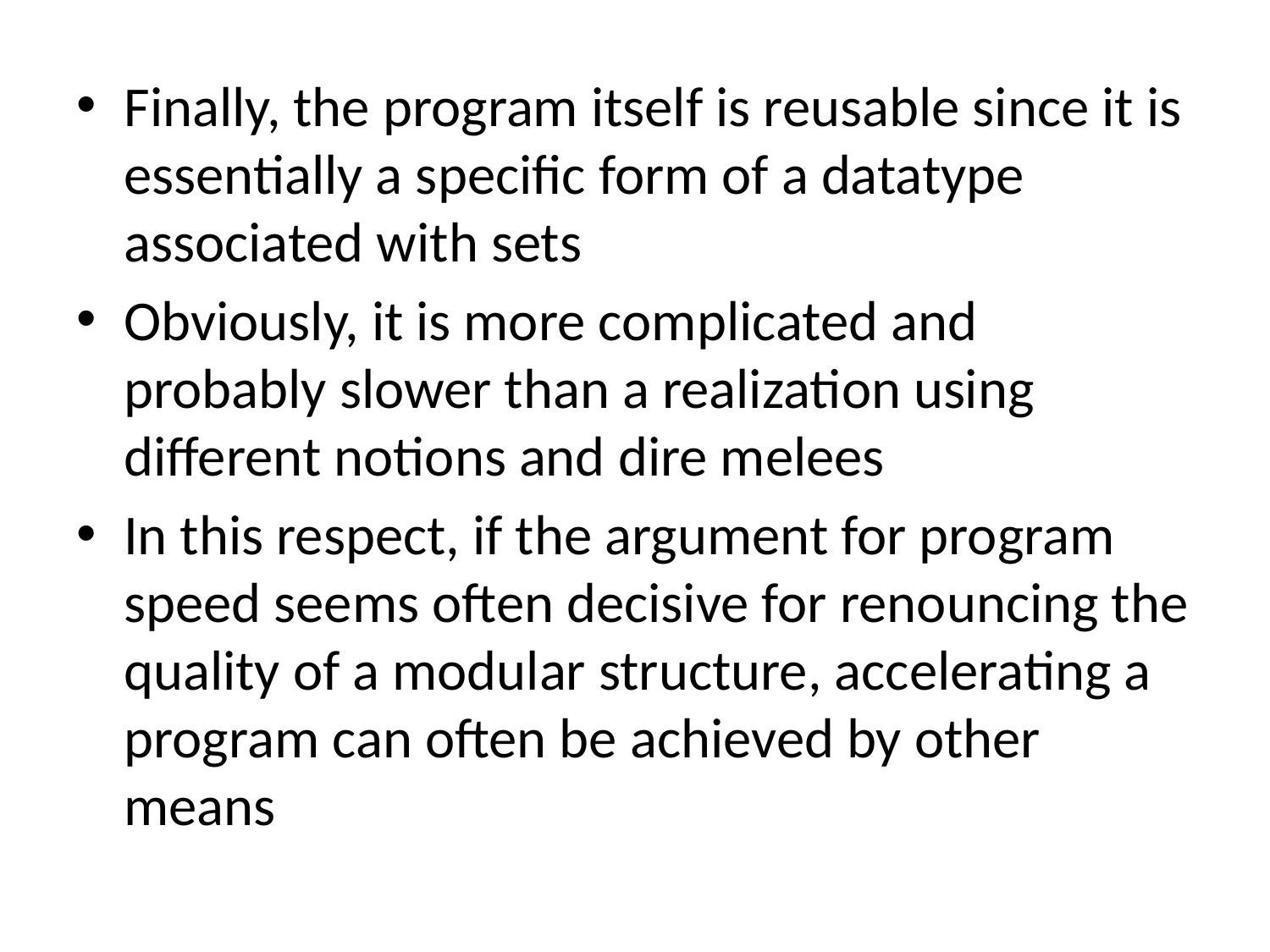

Finally, the program itself is reusable since it is essentially a specific form of a datatype associated with sets
Obviously, it is more complicated and probably slower than a realization using different notions and dire melees
In this respect, if the argument for program speed seems often decisive for renouncing the quality of a modular structure, accelerating a program can often be achieved by other means